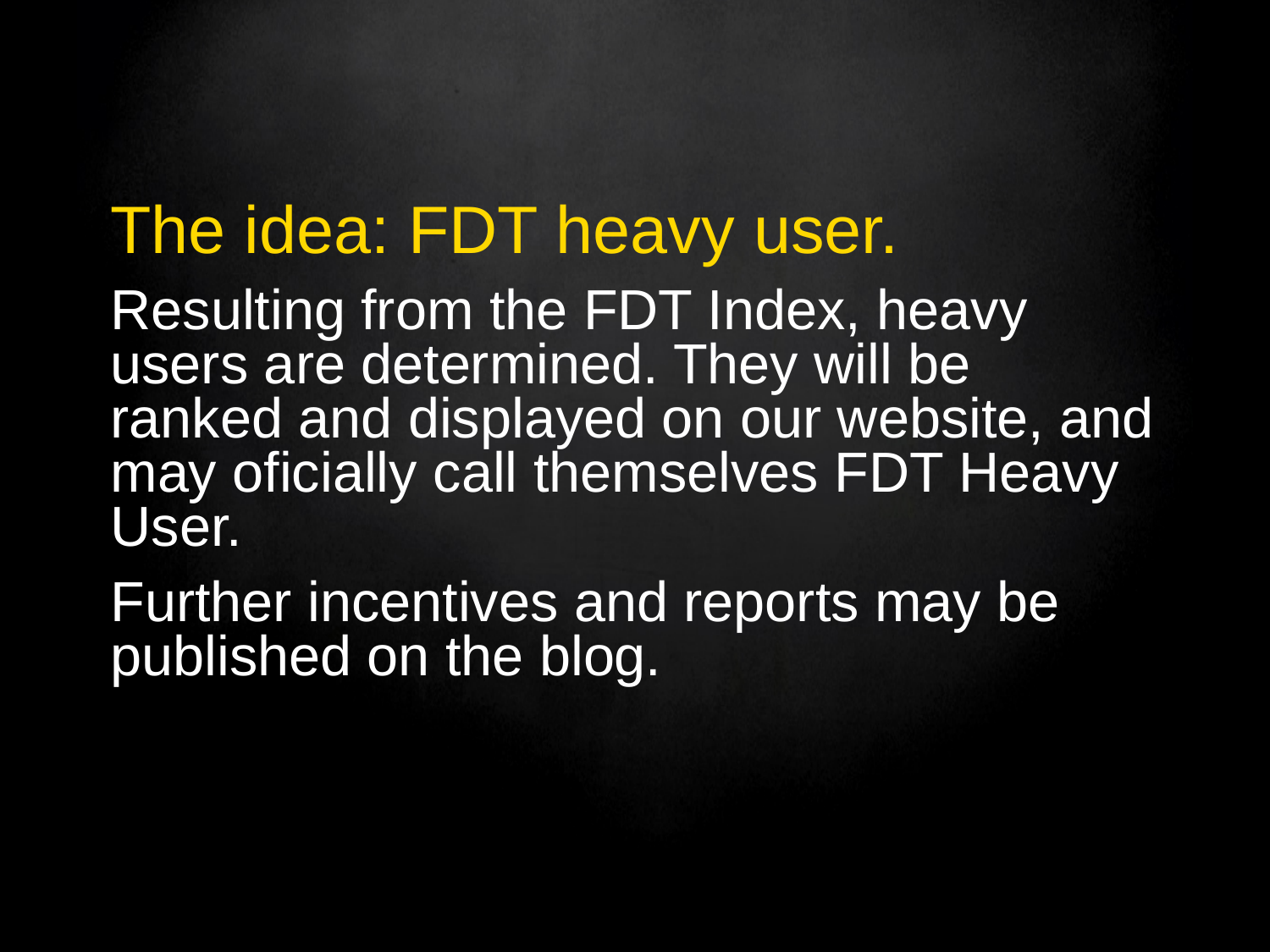

# The idea: FDT heavy user.
Resulting from the FDT Index, heavy users are determined. They will be ranked and displayed on our website, and may oficially call themselves FDT Heavy User.
Further incentives and reports may be published on the blog.